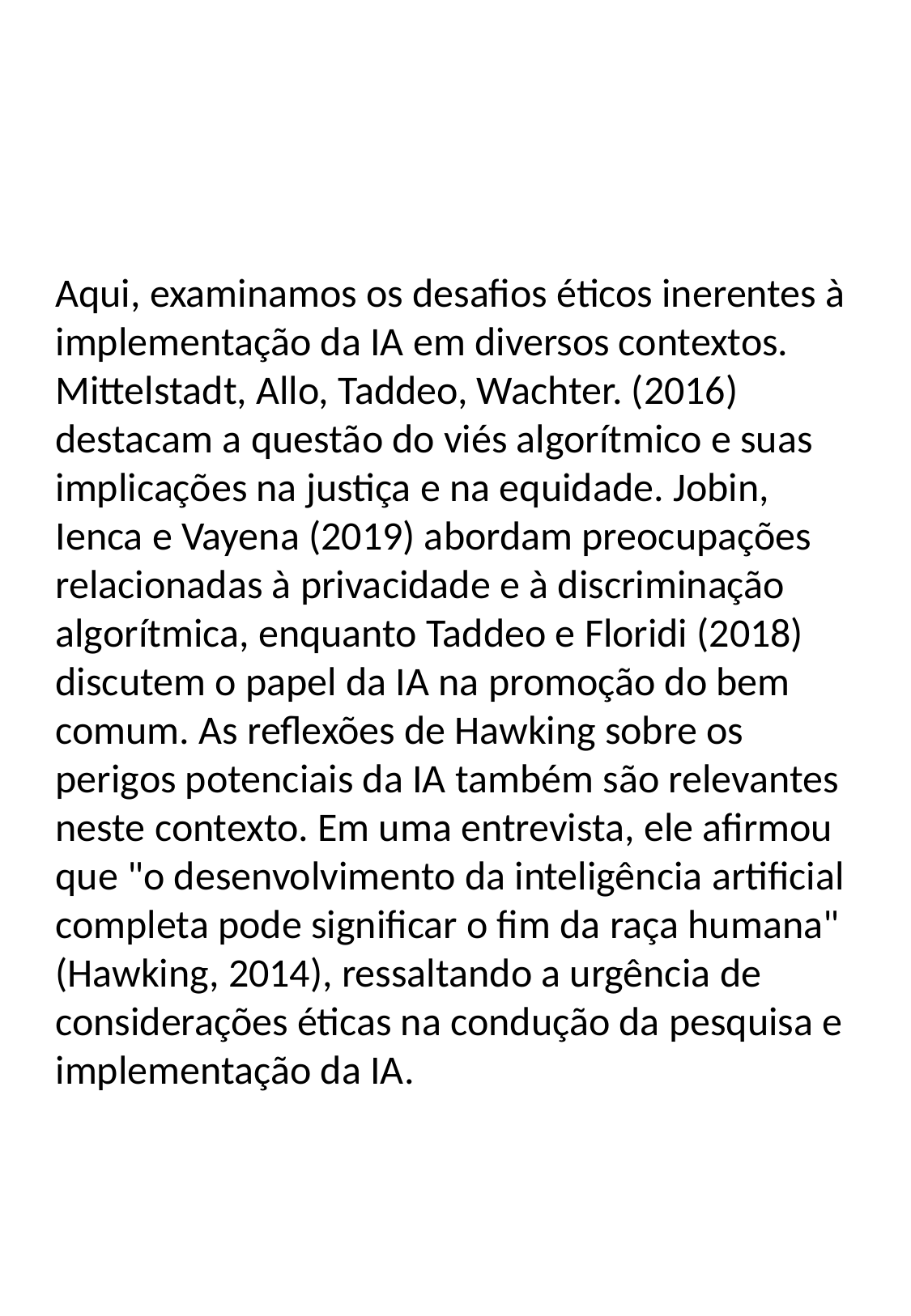

Aqui, examinamos os desafios éticos inerentes à implementação da IA em diversos contextos. Mittelstadt, Allo, Taddeo, Wachter. (2016) destacam a questão do viés algorítmico e suas implicações na justiça e na equidade. Jobin, Ienca e Vayena (2019) abordam preocupações relacionadas à privacidade e à discriminação algorítmica, enquanto Taddeo e Floridi (2018) discutem o papel da IA na promoção do bem comum. As reflexões de Hawking sobre os perigos potenciais da IA também são relevantes neste contexto. Em uma entrevista, ele afirmou que "o desenvolvimento da inteligência artificial completa pode significar o fim da raça humana" (Hawking, 2014), ressaltando a urgência de considerações éticas na condução da pesquisa e implementação da IA.